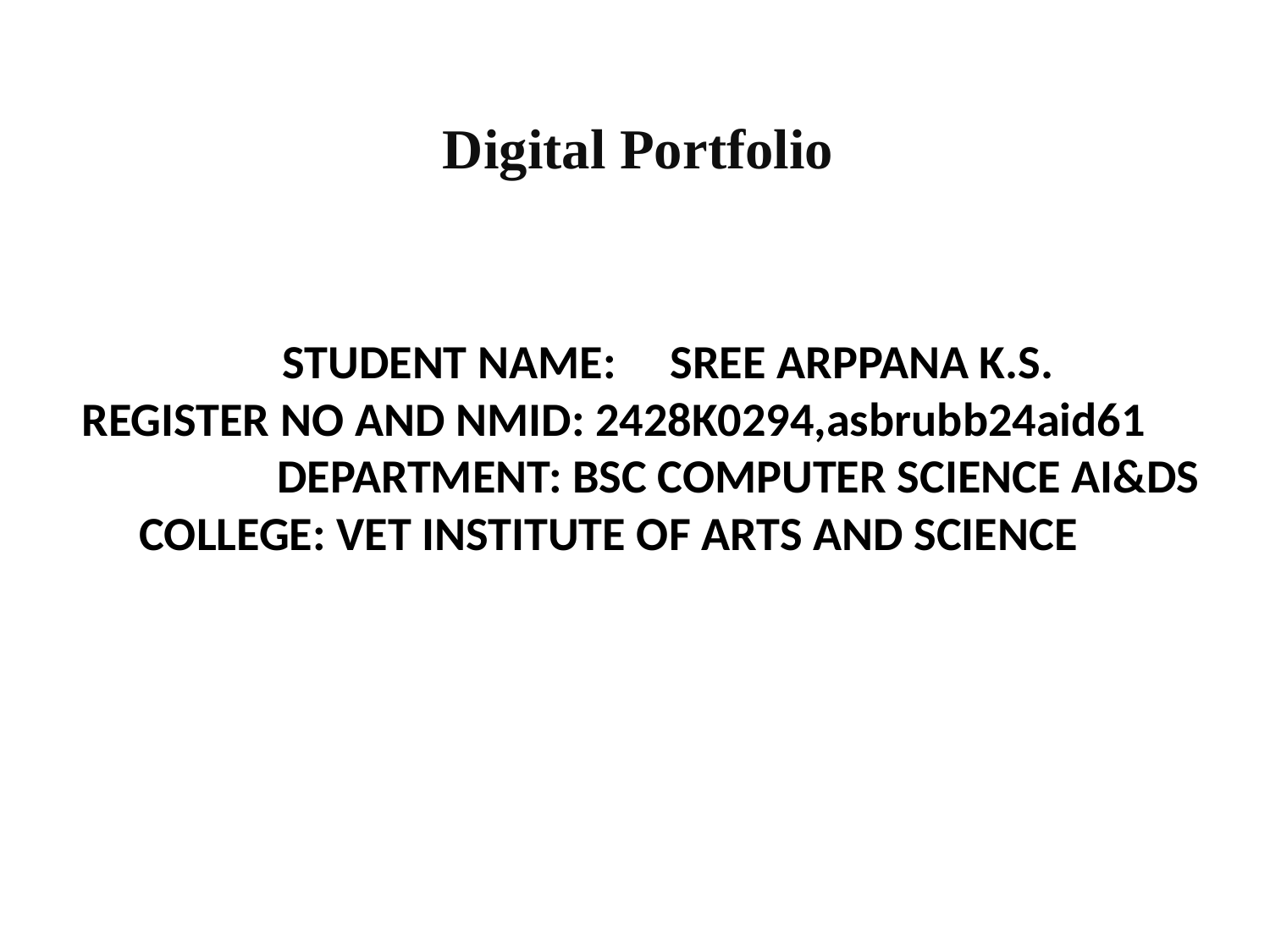

Digital Portfolio
# STUDENT NAME:     SREE ARPPANA K.S. REGISTER NO AND NMID: 2428K0294,asbrubb24aid61 DEPARTMENT: BSC COMPUTER SCIENCE AI&DS COLLEGE: VET INSTITUTE OF ARTS AND SCIENCE